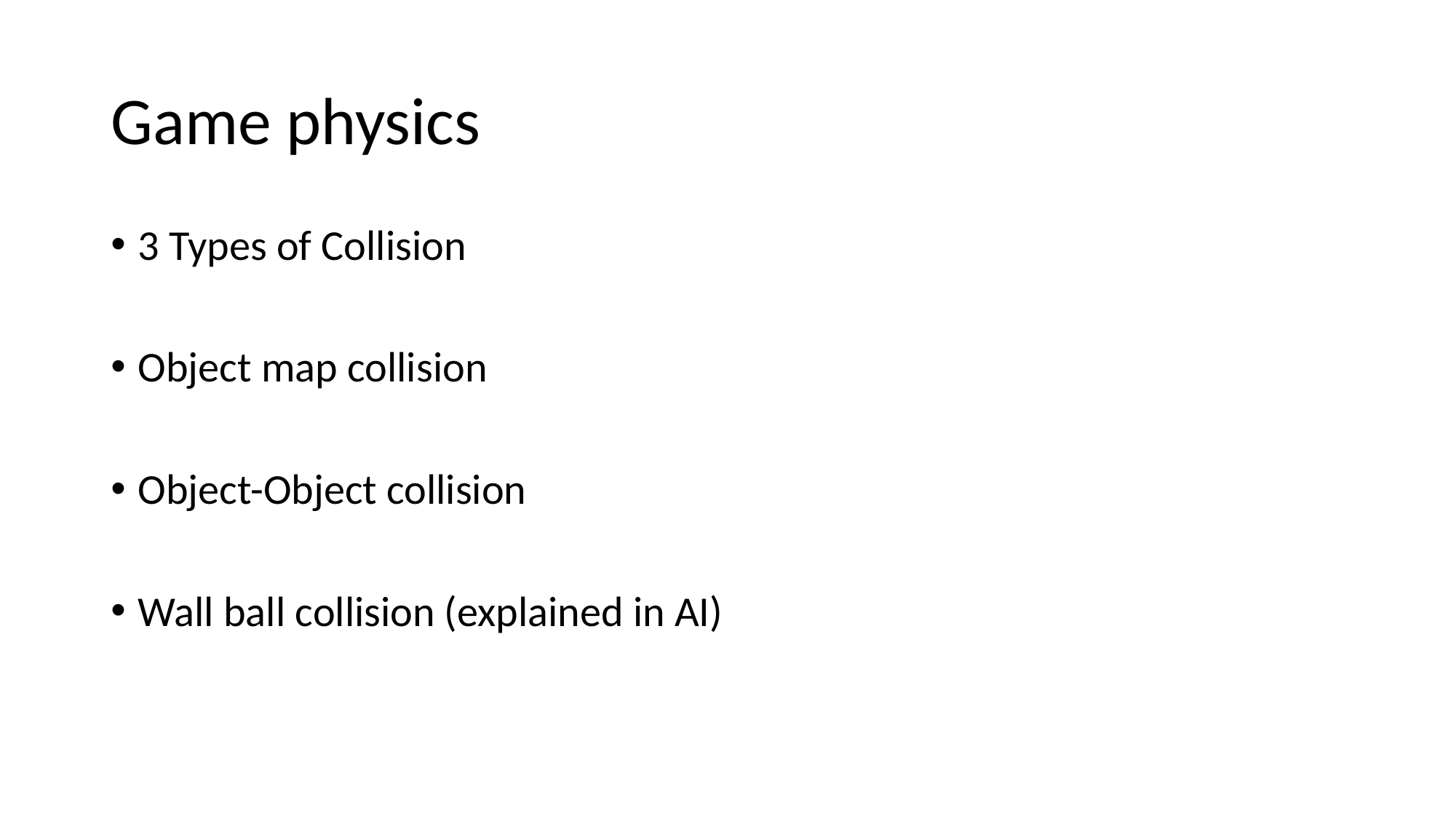

# Game physics
3 Types of Collision

Object map collision

Object-Object collision

Wall ball collision (explained in AI)